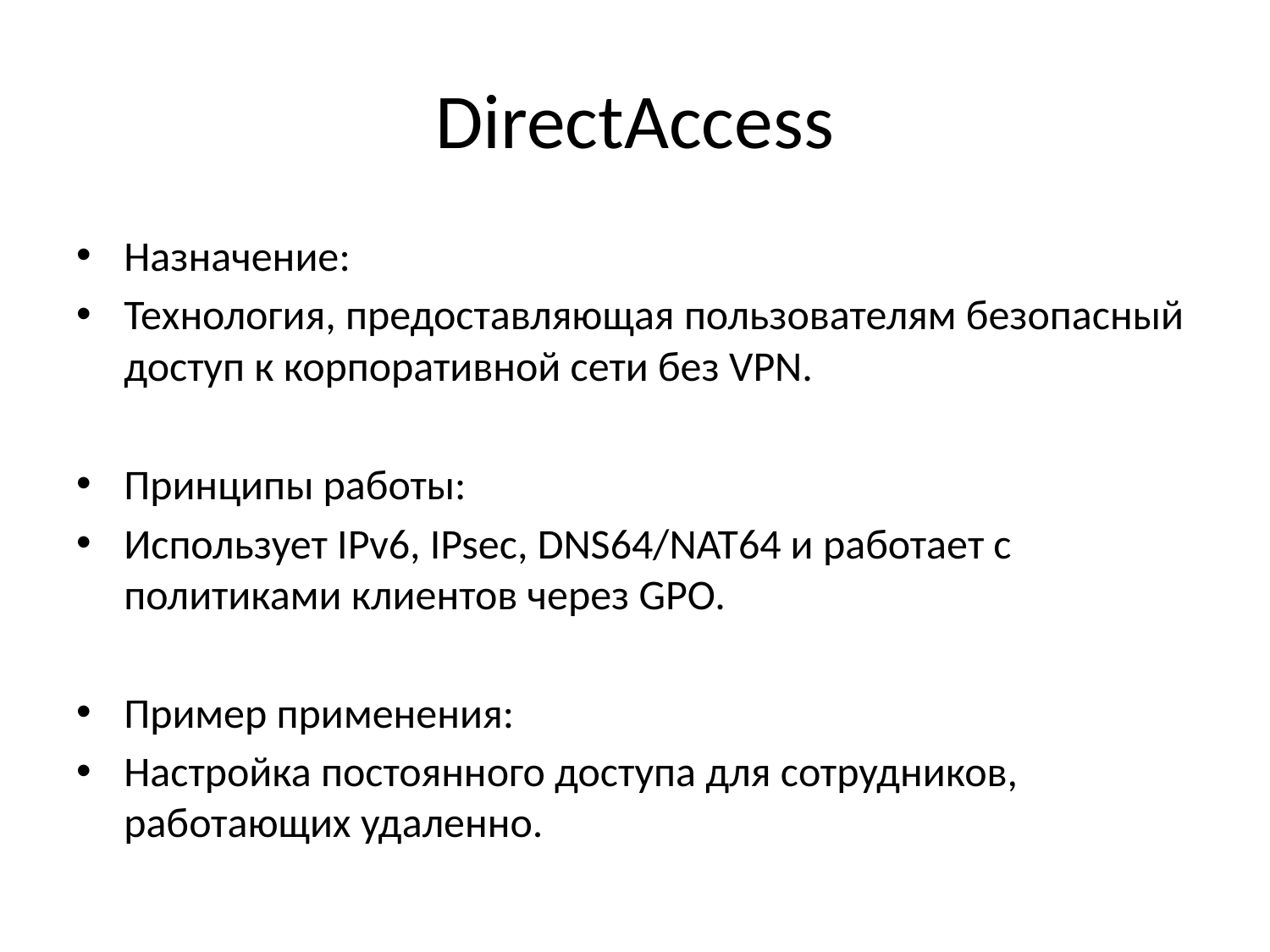

# DirectAccess
Назначение:
Технология, предоставляющая пользователям безопасный доступ к корпоративной сети без VPN.

Принципы работы:
Использует IPv6, IPsec, DNS64/NAT64 и работает с политиками клиентов через GPO.

Пример применения:
Настройка постоянного доступа для сотрудников, работающих удаленно.